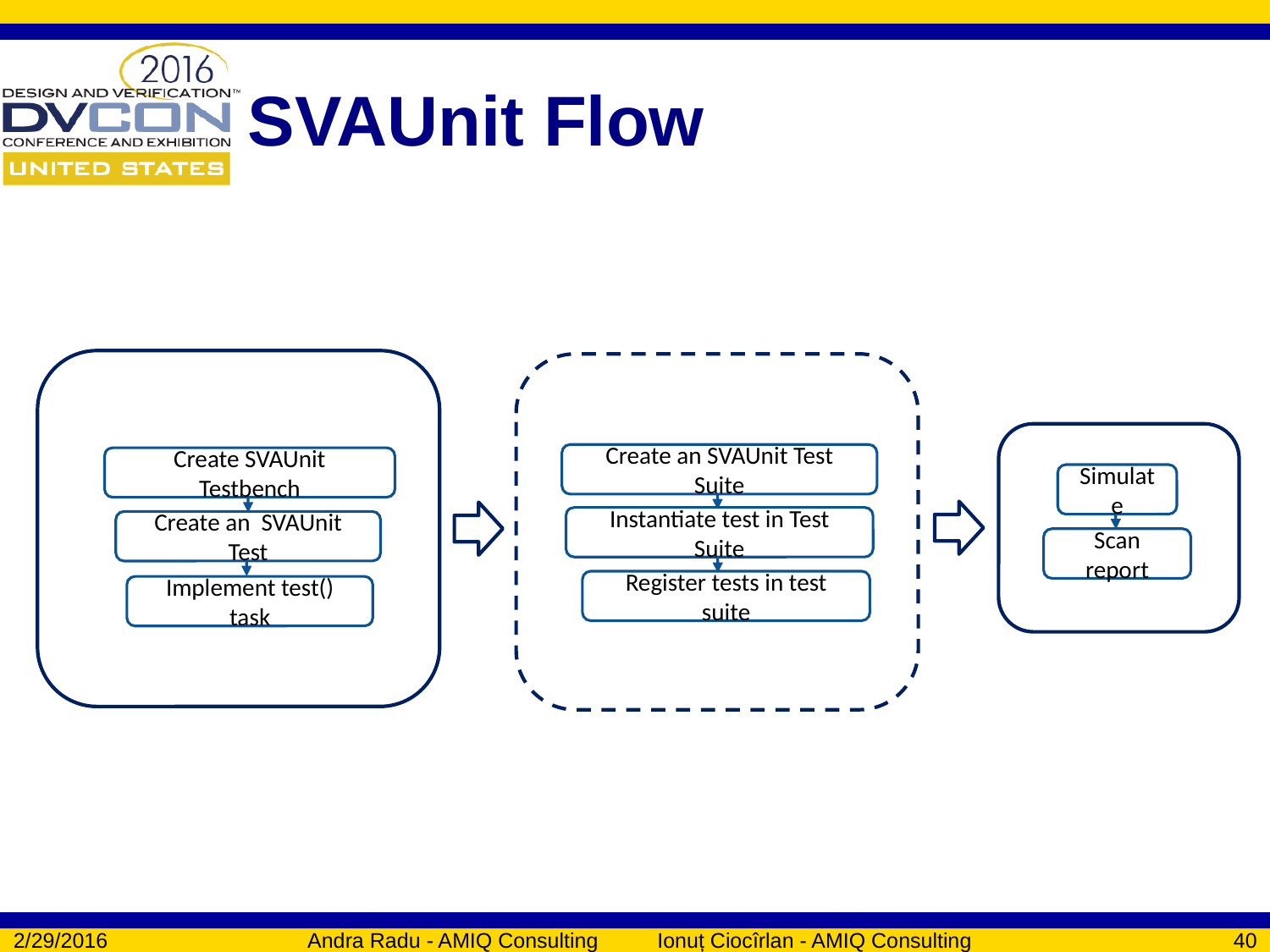

# SVAUnit Flow

Create an SVAUnit Test Suite
Create SVAUnit Testbench
Simulate

Instantiate test in Test Suite

Create an  SVAUnit Test
Scan report

Register tests in test suite
Implement test() task
2/29/2016
Andra Radu - AMIQ Consulting          Ionuț Ciocîrlan - AMIQ Consulting
40